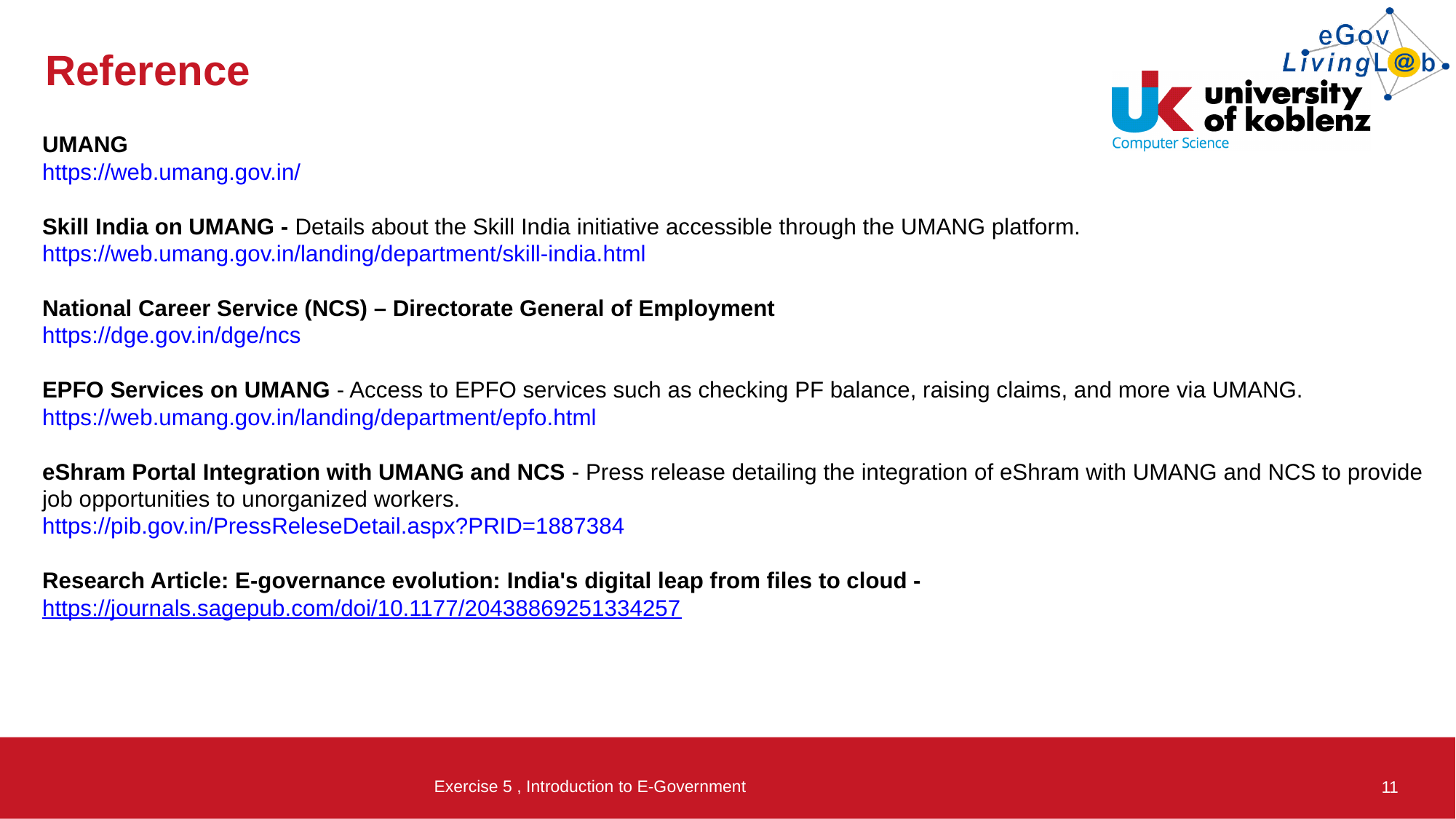

# Reference
UMANG
https://web.umang.gov.in/

Skill India on UMANG - Details about the Skill India initiative accessible through the UMANG platform.
https://web.umang.gov.in/landing/department/skill-india.html

National Career Service (NCS) – Directorate General of Employment
https://dge.gov.in/dge/ncs

EPFO Services on UMANG - Access to EPFO services such as checking PF balance, raising claims, and more via UMANG.
https://web.umang.gov.in/landing/department/epfo.html

eShram Portal Integration with UMANG and NCS - Press release detailing the integration of eShram with UMANG and NCS to provide job opportunities to unorganized workers.
https://pib.gov.in/PressReleseDetail.aspx?PRID=1887384

Research Article: E-governance evolution: India's digital leap from files to cloud -
https://journals.sagepub.com/doi/10.1177/20438869251334257

Exercise 5 , Introduction to E-Government
11